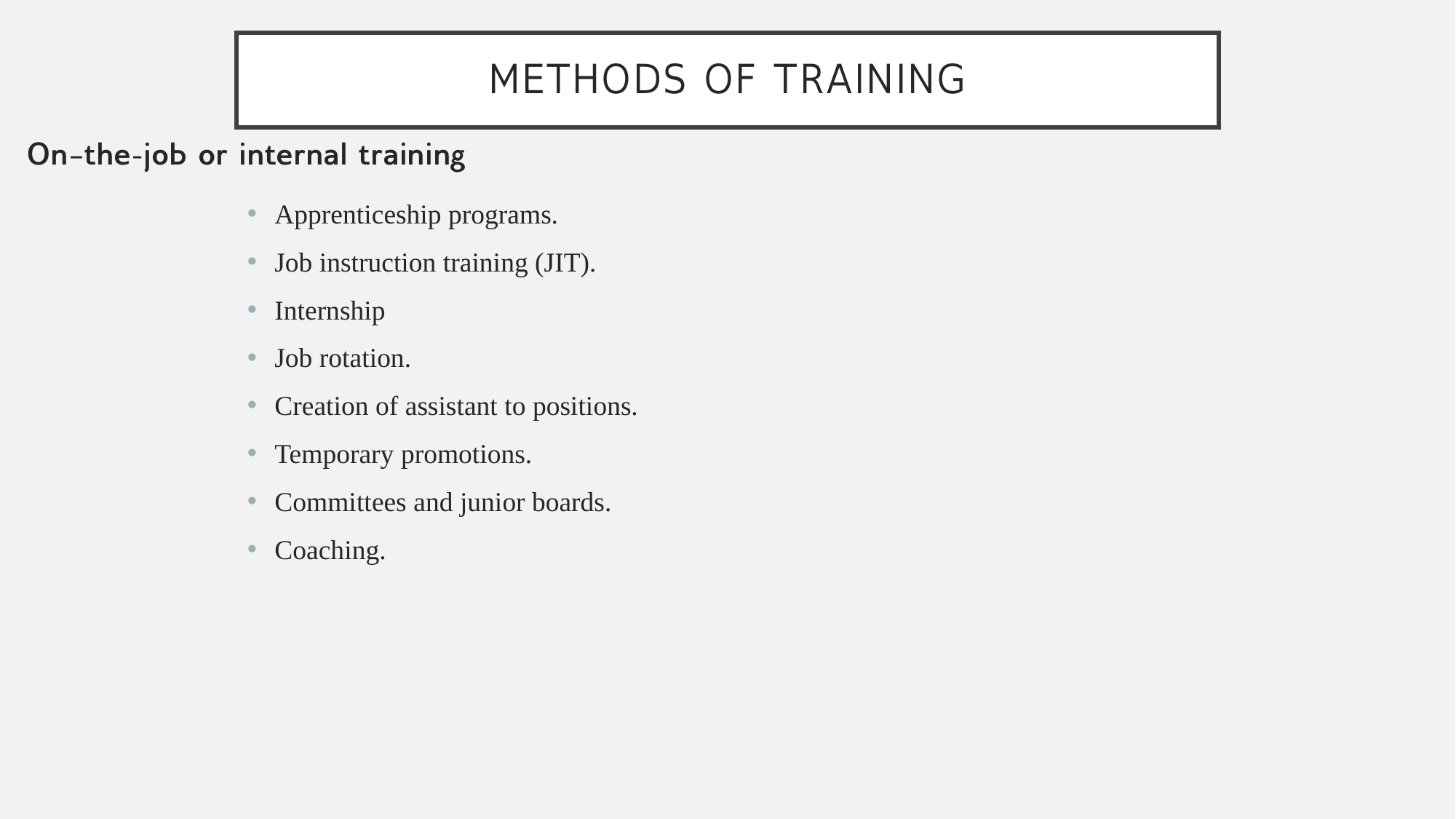

# Methods of training
    On–the-job or internal training
Apprenticeship programs.
Job instruction training (JIT).
Internship
Job rotation.
Creation of assistant to positions.
Temporary promotions.
Committees and junior boards.
Coaching.